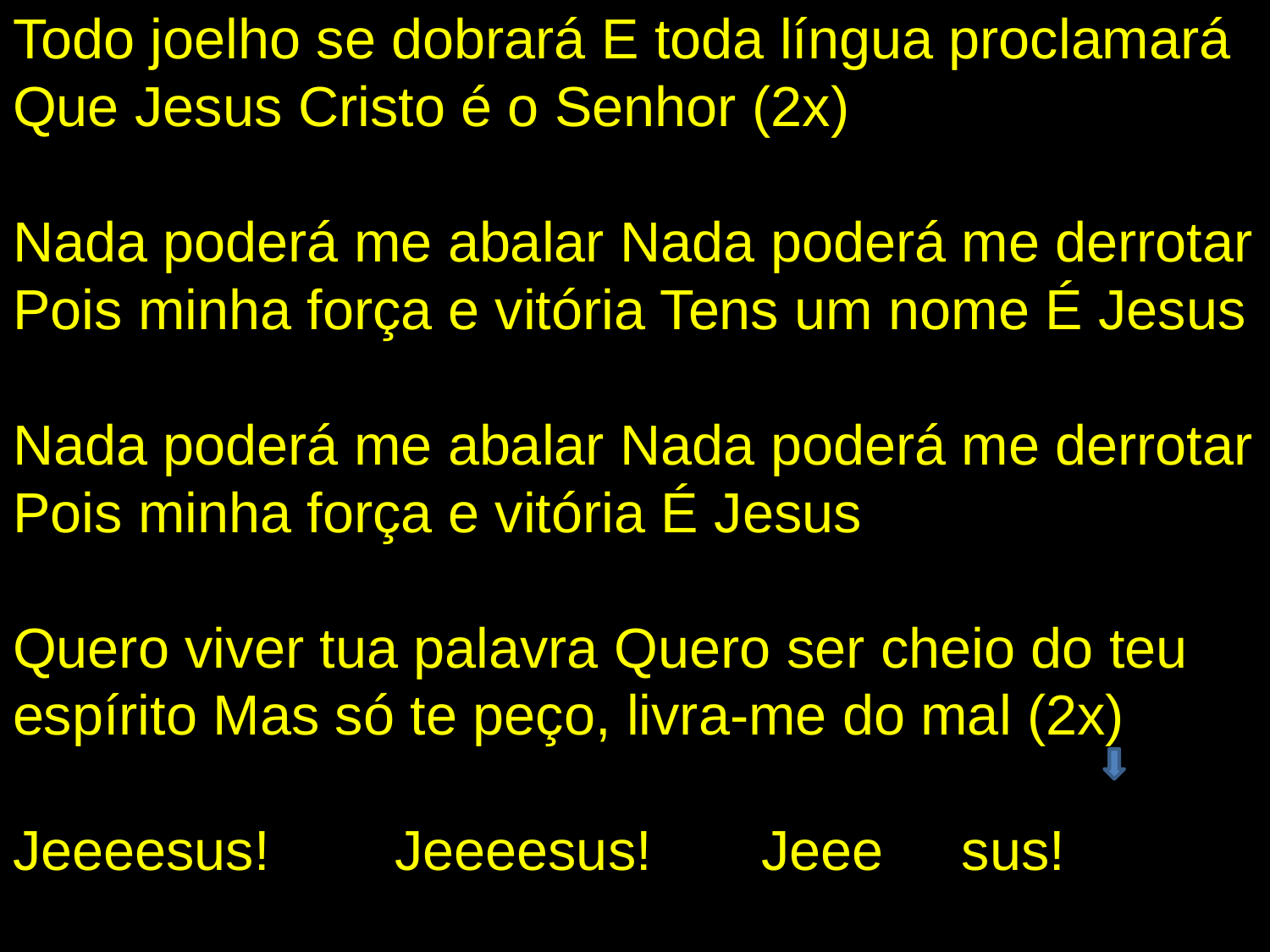

# Todo joelho se dobrará E toda língua proclamará Que Jesus Cristo é o Senhor (2x) Nada poderá me abalar Nada poderá me derrotar Pois minha força e vitória Tens um nome É Jesus Nada poderá me abalar Nada poderá me derrotar Pois minha força e vitória É Jesus Quero viver tua palavra Quero ser cheio do teu espírito Mas só te peço, livra-me do mal (2x) Jeeeesus!        Jeeeesus!       Jeee     sus!